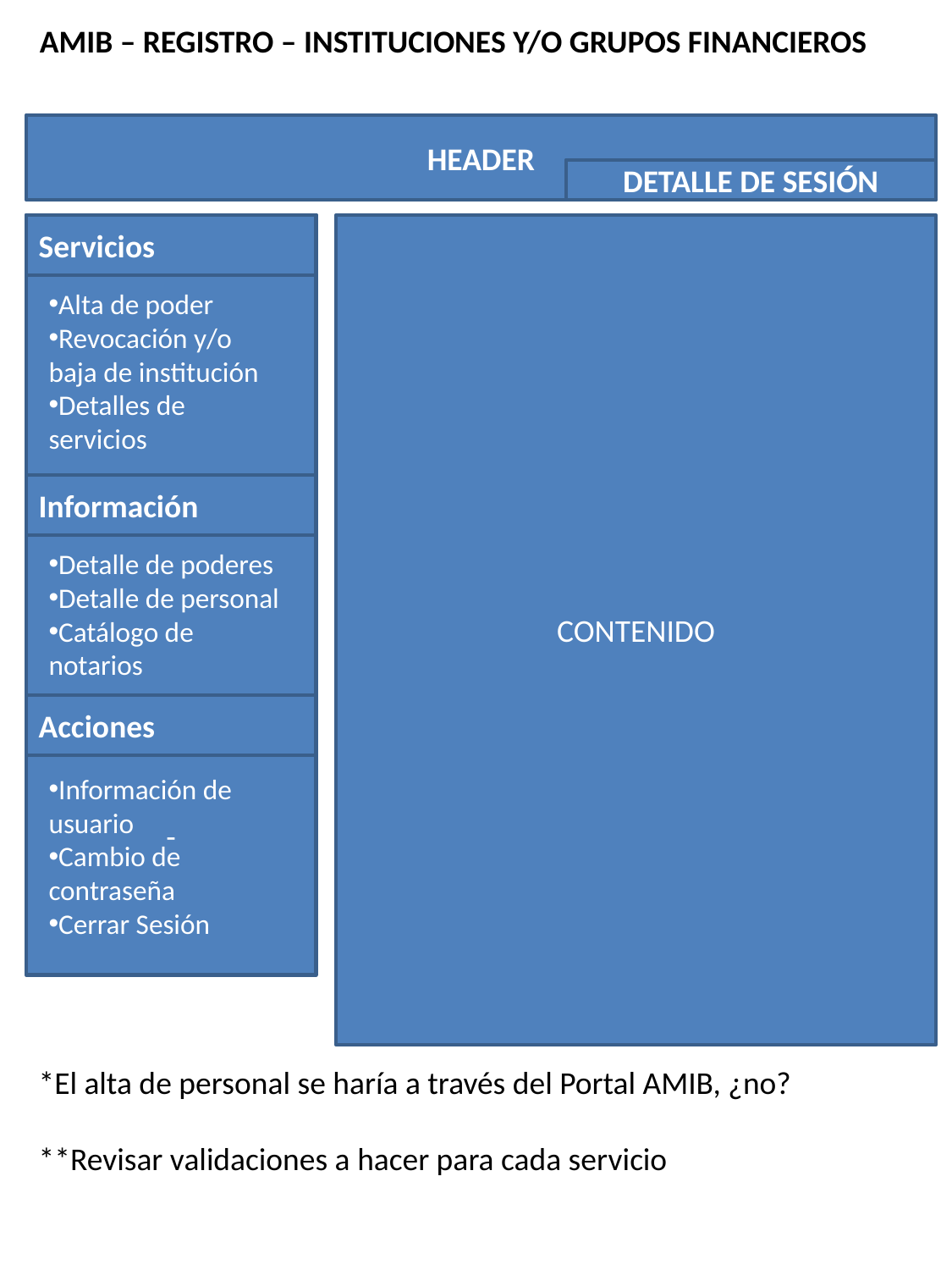

AMIB – REGISTRO – INSTITUCIONES Y/O GRUPOS FINANCIEROS
HEADER
DETALLE DE SESIÓN

Servicios
CONTENIDO
Alta de poder
Revocación y/o baja de institución
Detalles de servicios
Información

Detalle de poderes
Detalle de personal
Catálogo de notarios
-
Acciones
Información de usuario
Cambio de contraseña
Cerrar Sesión
*El alta de personal se haría a través del Portal AMIB, ¿no?

**Revisar validaciones a hacer para cada servicio